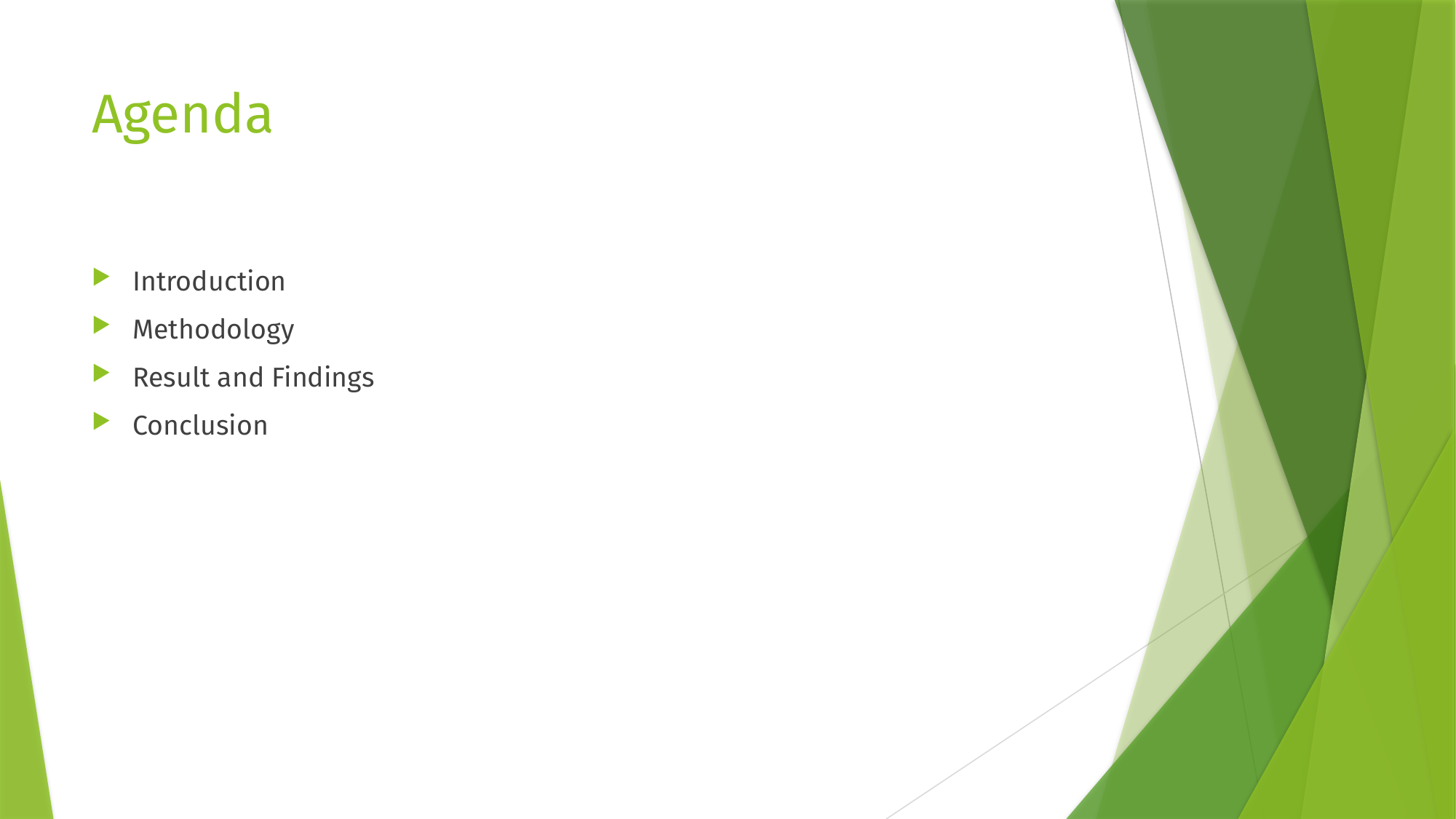

# Agenda
Introduction
Methodology
Result and Findings
Conclusion